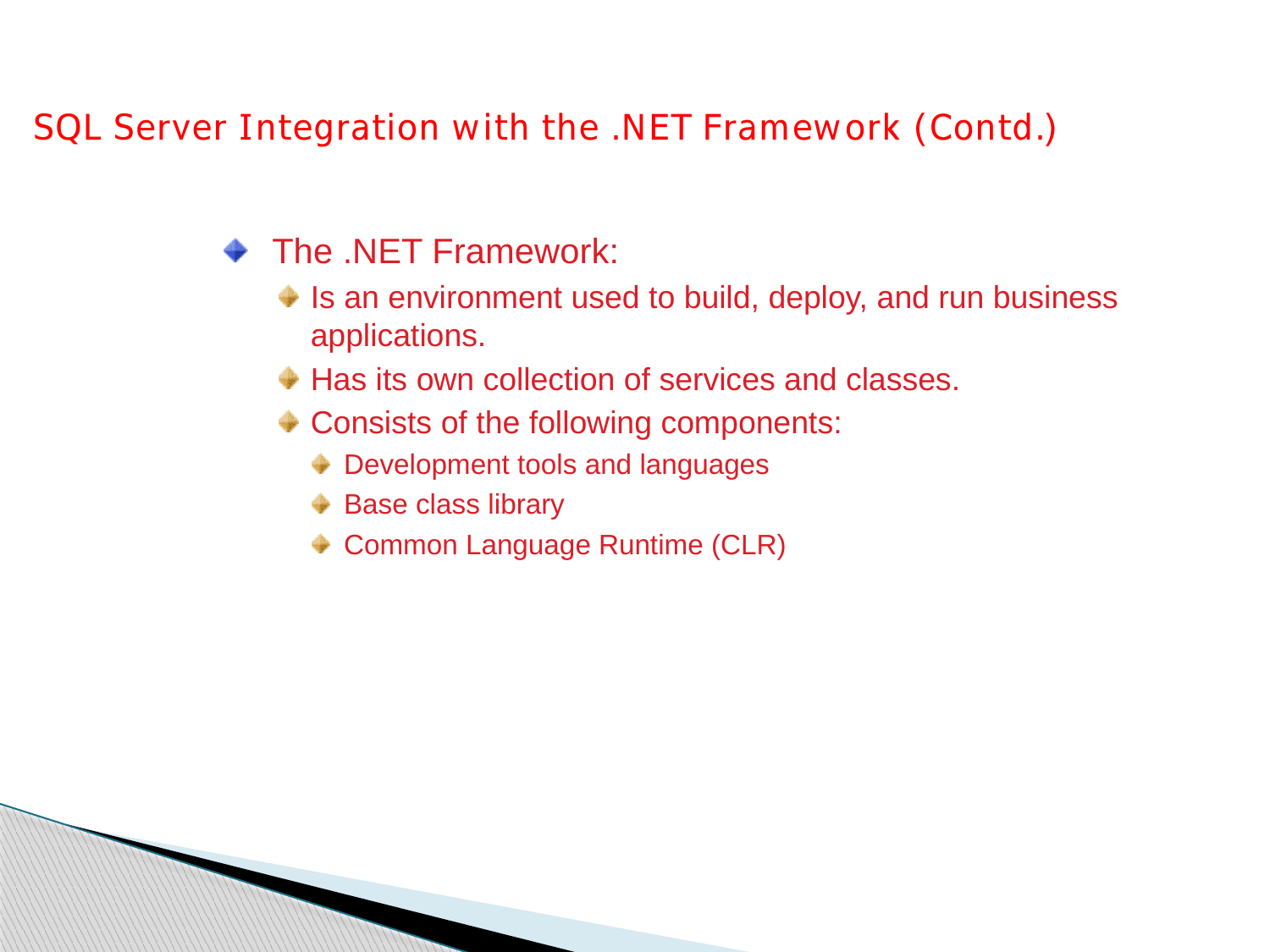

SQL Server Integration with the .NET Framework (Contd.)
The .NET Framework:
Is an environment used to build, deploy, and run business applications.
Has its own collection of services and classes.
Consists of the following components:
Development tools and languages
Base class library
Common Language Runtime (CLR)